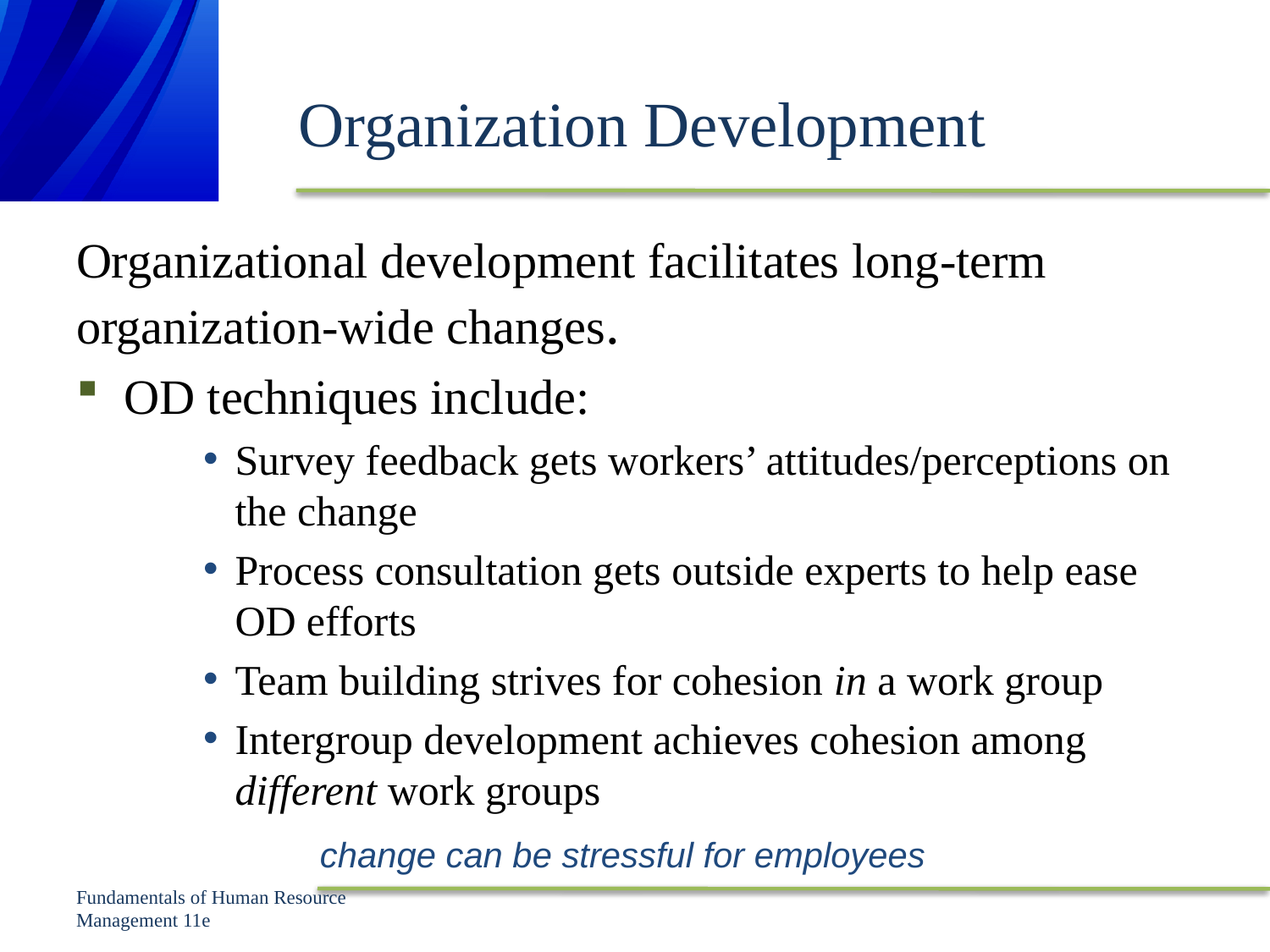

# Organization Development
Organizational development facilitates long-term organization-wide changes.
OD techniques include:
Survey feedback gets workers’ attitudes/perceptions on the change
Process consultation gets outside experts to help ease OD efforts
Team building strives for cohesion in a work group
Intergroup development achieves cohesion among different work groups
change can be stressful for employees
Fundamentals of Human Resource Management 11e